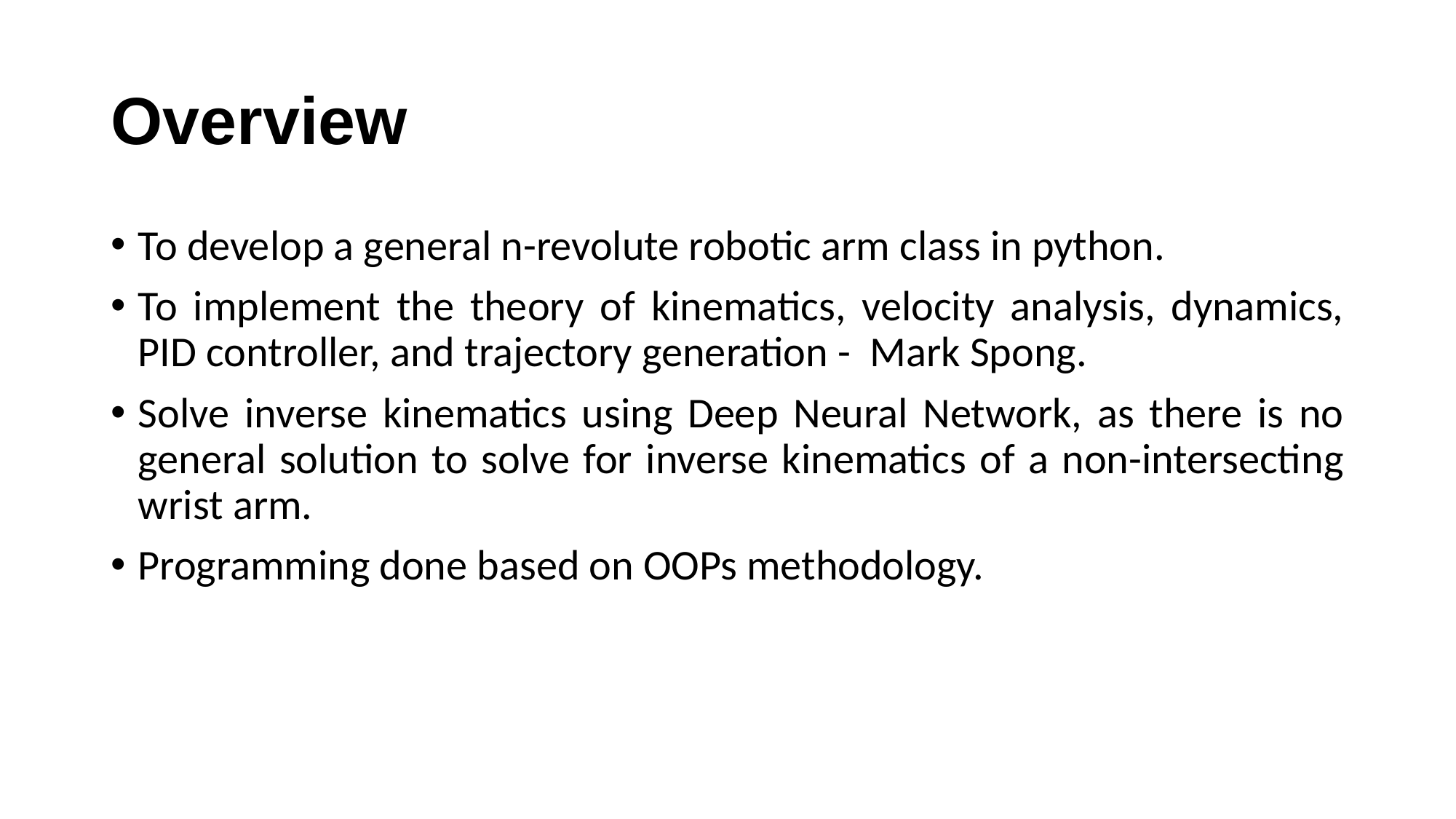

# Overview
To develop a general n-revolute robotic arm class in python.
To implement the theory of kinematics, velocity analysis, dynamics, PID controller, and trajectory generation -  Mark Spong.
Solve inverse kinematics using Deep Neural Network, as there is no general solution to solve for inverse kinematics of a non-intersecting wrist arm.
Programming done based on OOPs methodology.